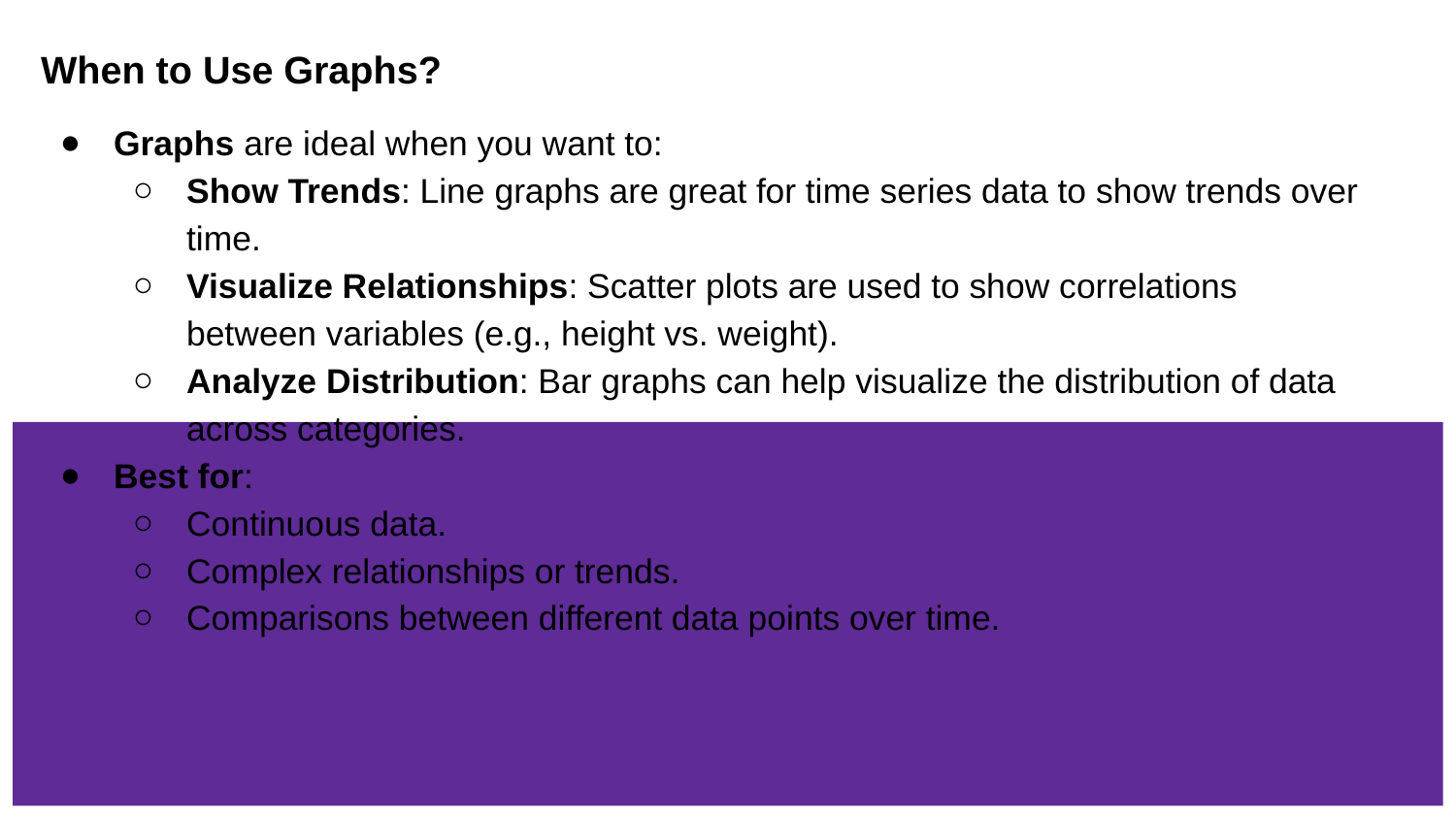

When to Use Graphs?
Graphs are ideal when you want to:
Show Trends: Line graphs are great for time series data to show trends over time.
Visualize Relationships: Scatter plots are used to show correlations between variables (e.g., height vs. weight).
Analyze Distribution: Bar graphs can help visualize the distribution of data across categories.
Best for:
Continuous data.
Complex relationships or trends.
Comparisons between different data points over time.